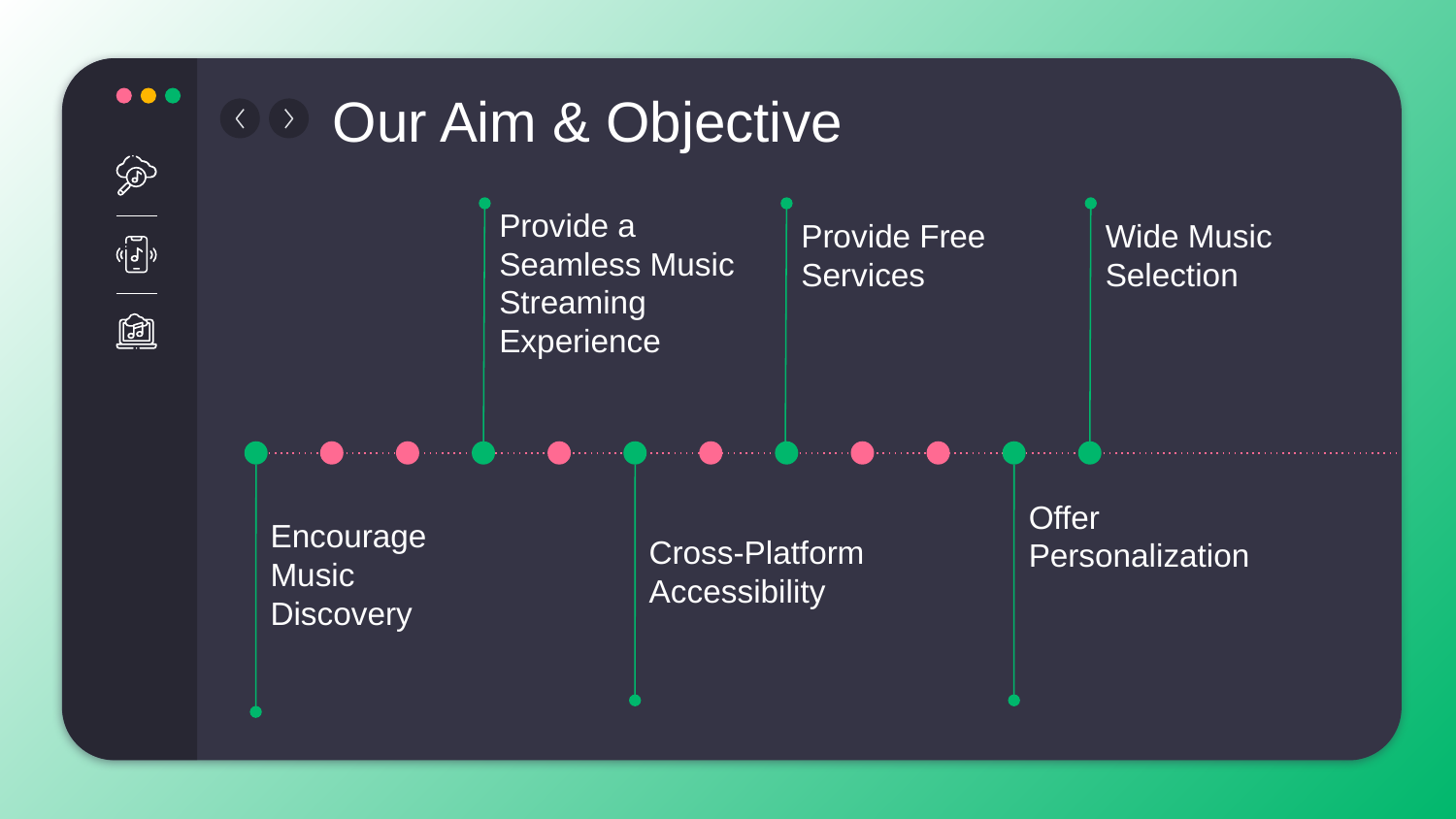

# Our Aim & Objective

Provide a Seamless Music Streaming Experience
Provide Free Services
Wide Music Selection

Offer Personalization
Encourage Music Discovery
Cross-Platform Accessibility